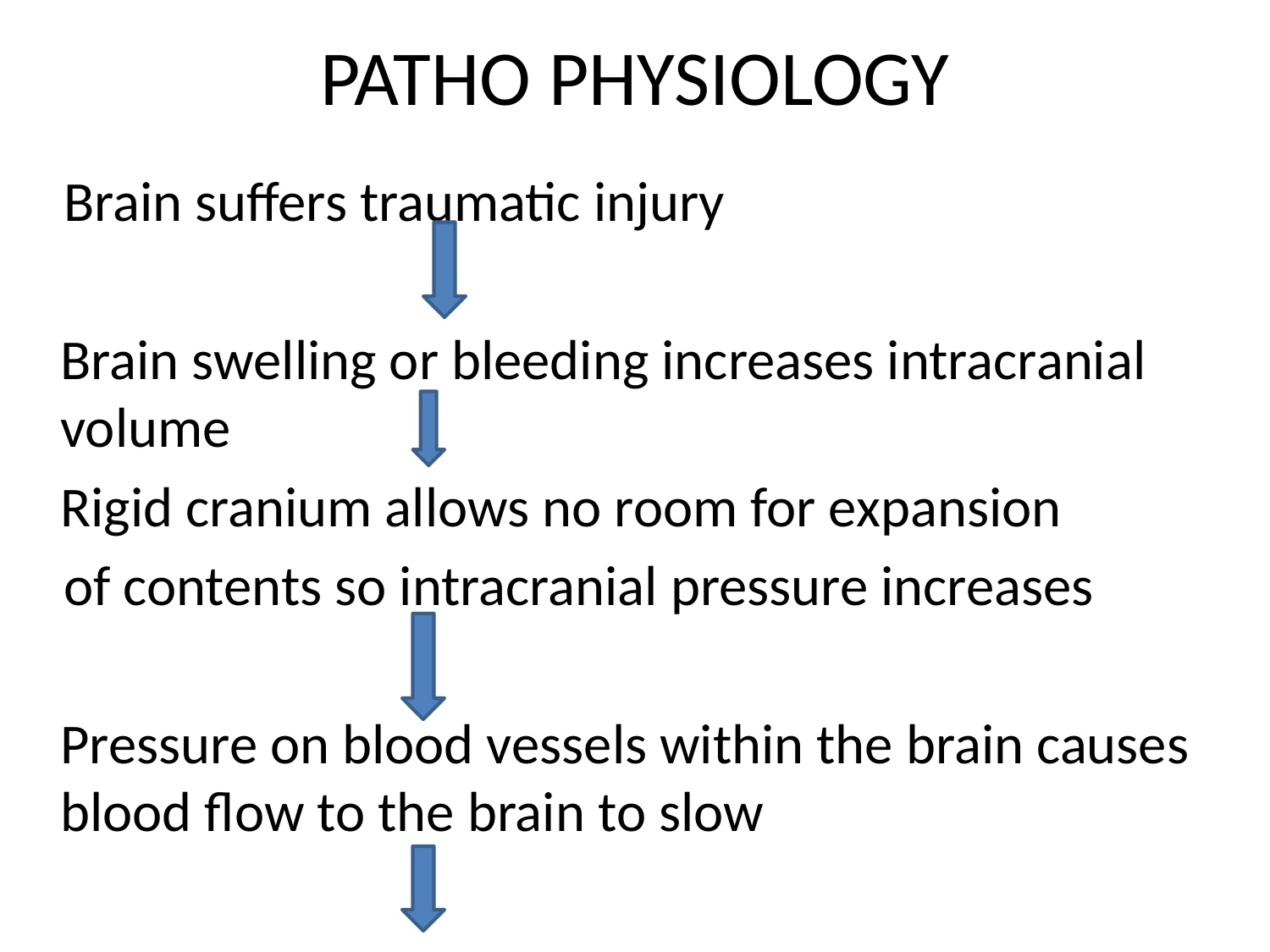

# PATHO PHYSIOLOGY
    Brain suffers traumatic injury

	Brain swelling or bleeding increases intracranial volume
	Rigid cranium allows no room for expansion
    of contents so intracranial pressure increases

	Pressure on blood vessels within the brain causes blood flow to the brain to slow